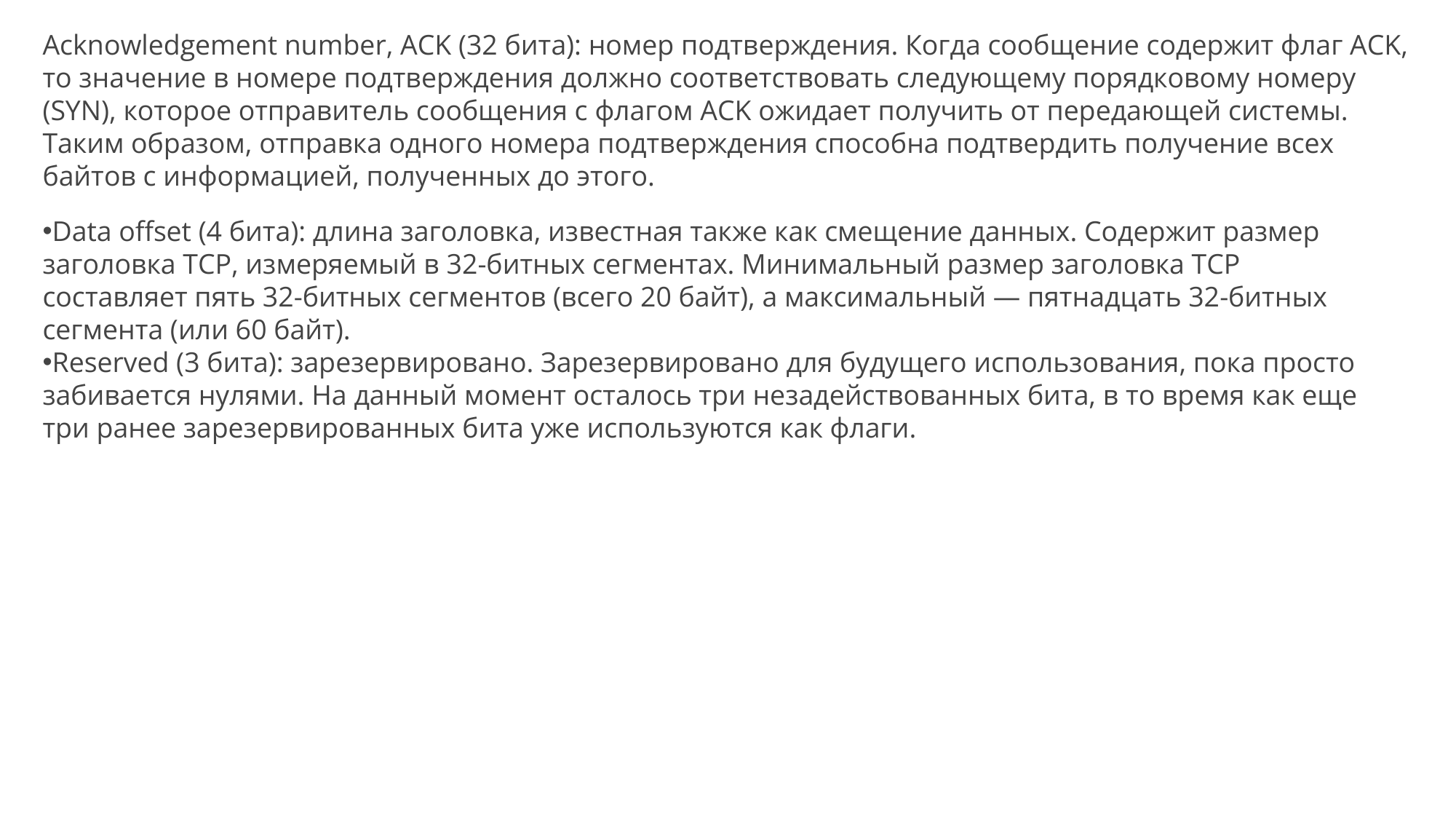

Acknowledgement number, ACK (32 бита): номер подтверждения. Когда сообщение содержит флаг ACK, то значение в номере подтверждения должно соответствовать следующему порядковому номеру (SYN), которое отправитель сообщения с флагом ACK ожидает получить от передающей системы. Таким образом, отправка одного номера подтверждения способна подтвердить получение всех байтов с информацией, полученных до этого.
Data offset (4 бита): длина заголовка, известная также как смещение данных. Содержит размер заголовка TCP, измеряемый в 32-битных сегментах. Минимальный размер заголовка TCP составляет пять 32-битных сегментов (всего 20 байт), а максимальный — пятнадцать 32-битных сегмента (или 60 байт).
Reserved (3 бита): зарезервировано. Зарезервировано для будущего использования, пока просто забивается нулями. На данный момент осталось три незадействованных бита, в то время как еще три ранее зарезервированных бита уже используются как флаги.